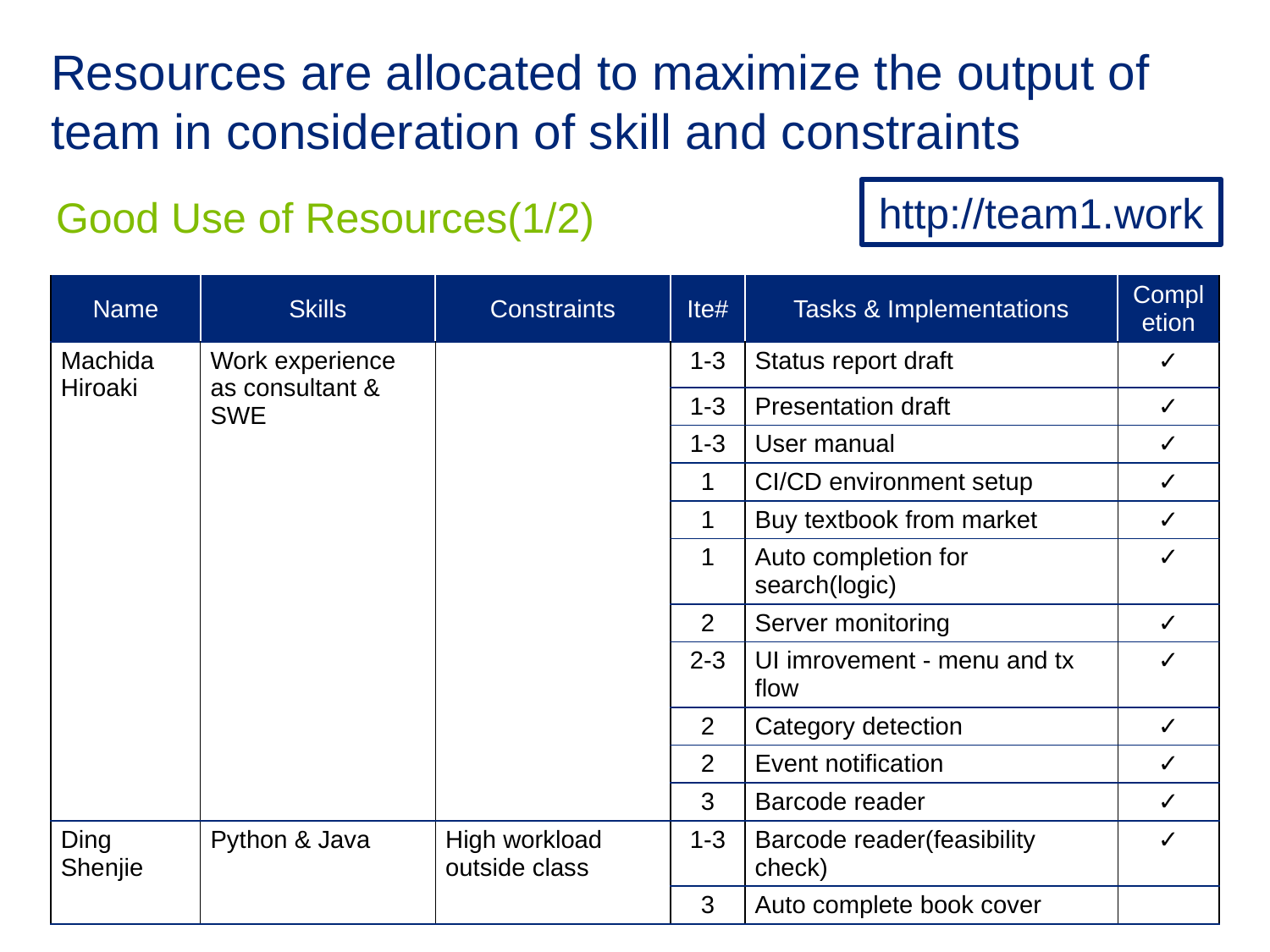

# Resources are allocated to maximize the output of team in consideration of skill and constraints
Good Use of Resources(1/2)
| Name | Skills | Constraints | Ite# | Tasks & Implementations | Completion |
| --- | --- | --- | --- | --- | --- |
| Machida Hiroaki | Work experience as consultant & SWE |  | 1-3 | Status report draft | ✓ |
|  |  |  | 1-3 | Presentation draft | ✓ |
|  |  |  | 1-3 | User manual | ✓ |
|  |  |  | 1 | CI/CD environment setup | ✓ |
|  |  |  | 1 | Buy textbook from market | ✓ |
|  |  |  | 1 | Auto completion for search(logic) | ✓ |
|  |  |  | 2 | Server monitoring | ✓ |
|  |  |  | 2-3 | UI imrovement - menu and tx flow | ✓ |
|  |  |  | 2 | Category detection | ✓ |
|  |  |  | 2 | Event notification | ✓ |
|  |  |  | 3 | Barcode reader | ✓ |
| Ding Shenjie | Python & Java | High workload outside class | 1-3 | Barcode reader(feasibility check) | ✓ |
|  |  |  | 3 | Auto complete book cover |  |